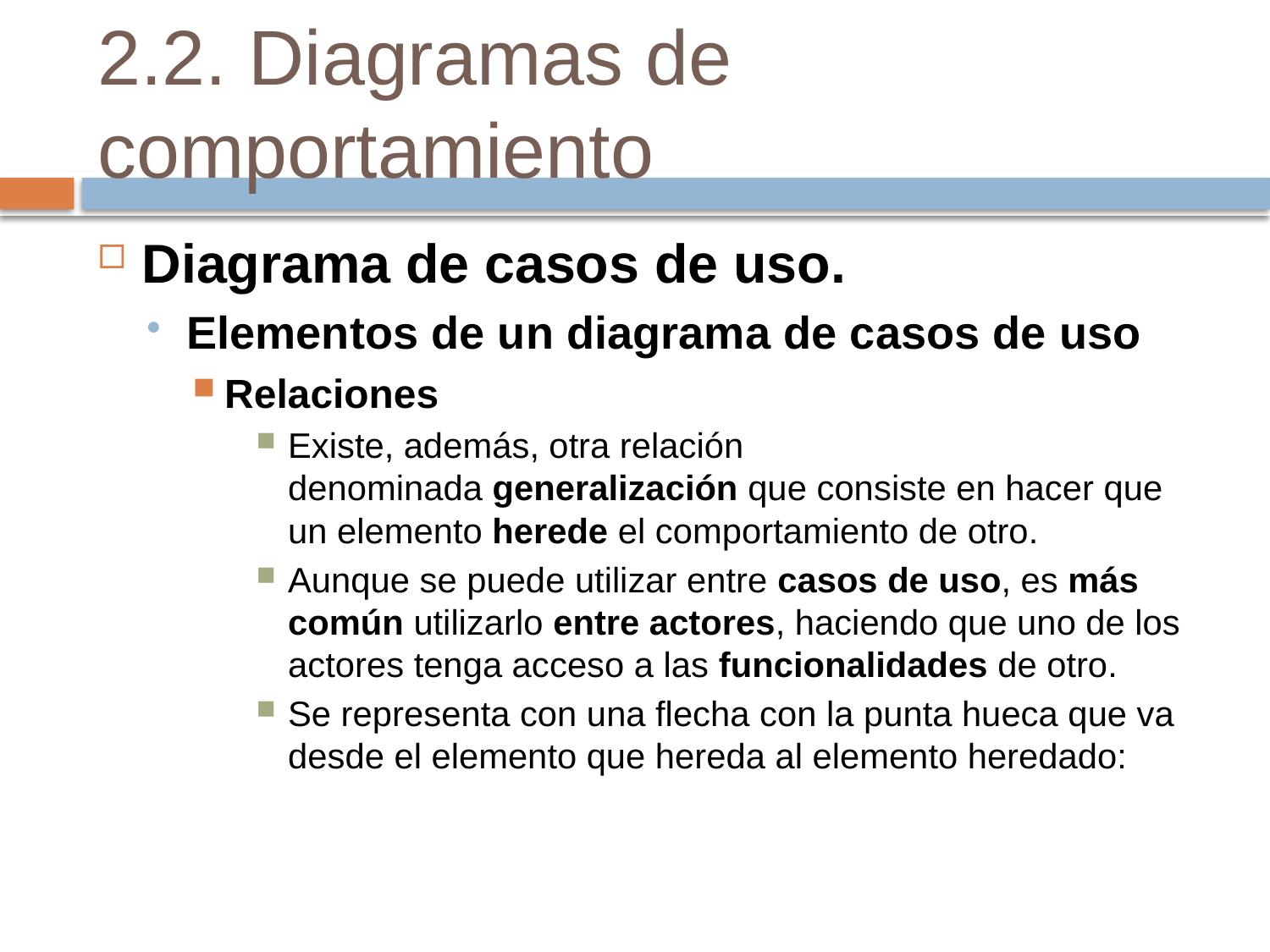

# 2.2. Diagramas de comportamiento
Diagrama de casos de uso.
Elementos de un diagrama de casos de uso
Relaciones
Existe, además, otra relación denominada generalización que consiste en hacer que un elemento herede el comportamiento de otro.
Aunque se puede utilizar entre casos de uso, es más común utilizarlo entre actores, haciendo que uno de los actores tenga acceso a las funcionalidades de otro.
Se representa con una flecha con la punta hueca que va desde el elemento que hereda al elemento heredado: